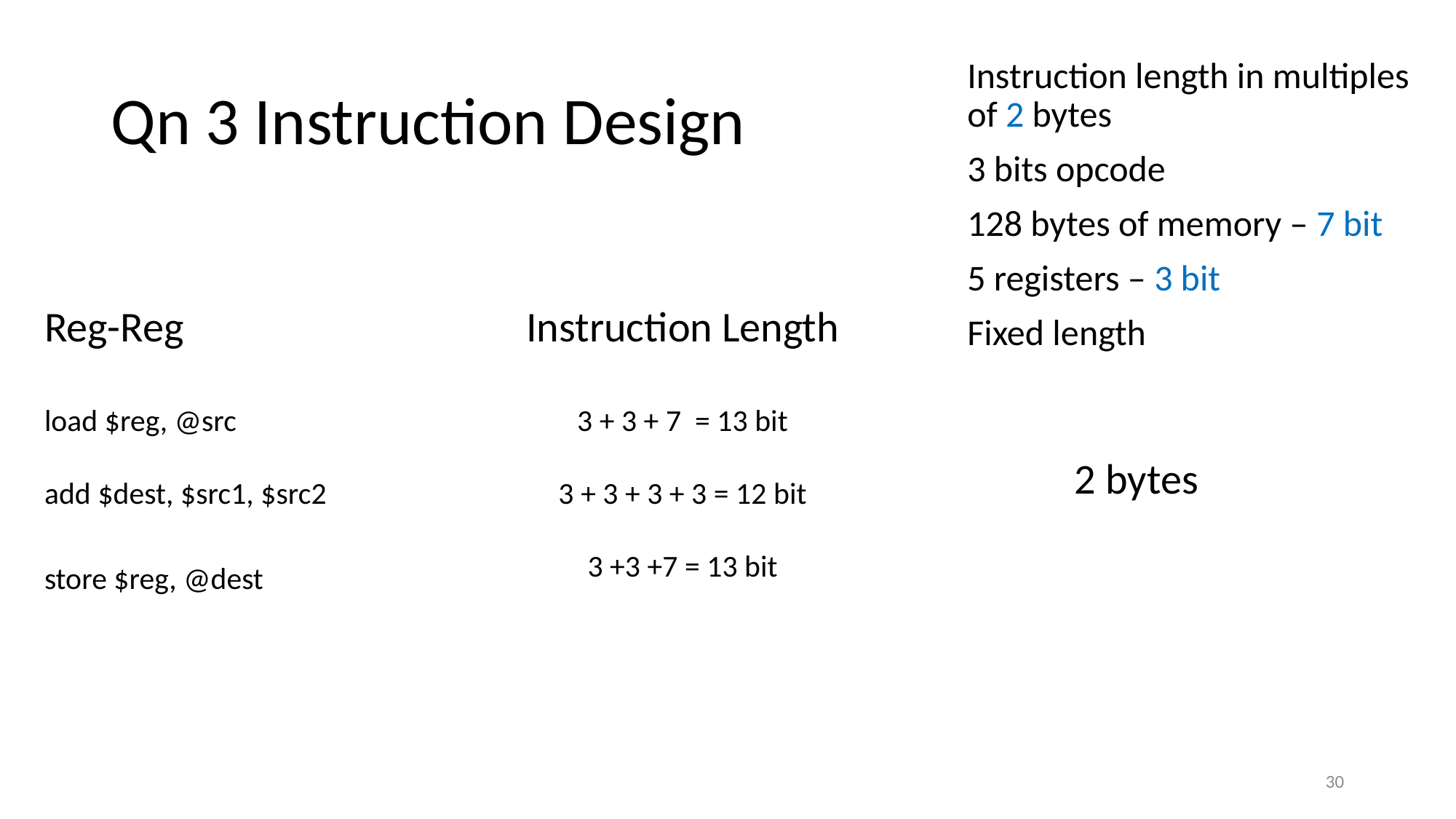

# Qn 3 Instruction Design
Instruction length in multiples of 2 bytes
3 bits opcode
128 bytes of memory – 7 bit
5 registers – 3 bit
Fixed length

Reg-Reg

load $reg, @src

add $dest, $src1, $src2

store $reg, @dest
Instruction Length

3 + 3 + 7  = 13 bit

3 + 3 + 3 + 3 = 12 bit

3 +3 +7 = 13 bit

2 bytes
30